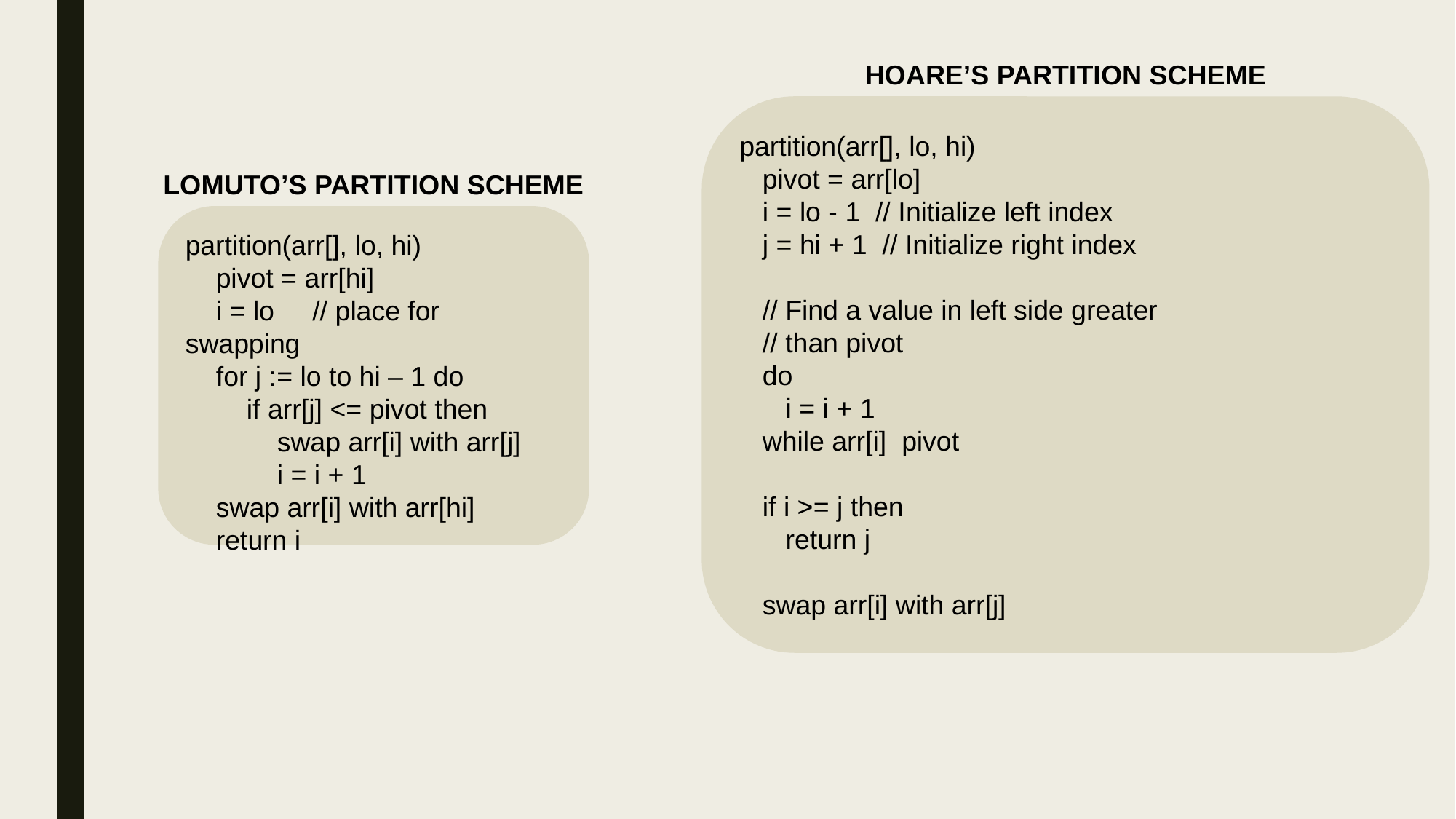

HOARE’S PARTITION SCHEME
partition(arr[], lo, hi)
   pivot = arr[lo]
   i = lo - 1  // Initialize left index
   j = hi + 1  // Initialize right index

   // Find a value in left side greater
   // than pivot
   do
      i = i + 1
   while arr[i]  pivot

   if i >= j then
      return j

   swap arr[i] with arr[j]
LOMUTO’S PARTITION SCHEME
partition(arr[], lo, hi)
    pivot = arr[hi]
    i = lo     // place for swapping
    for j := lo to hi – 1 do
        if arr[j] <= pivot then
            swap arr[i] with arr[j]
            i = i + 1
    swap arr[i] with arr[hi]
    return i